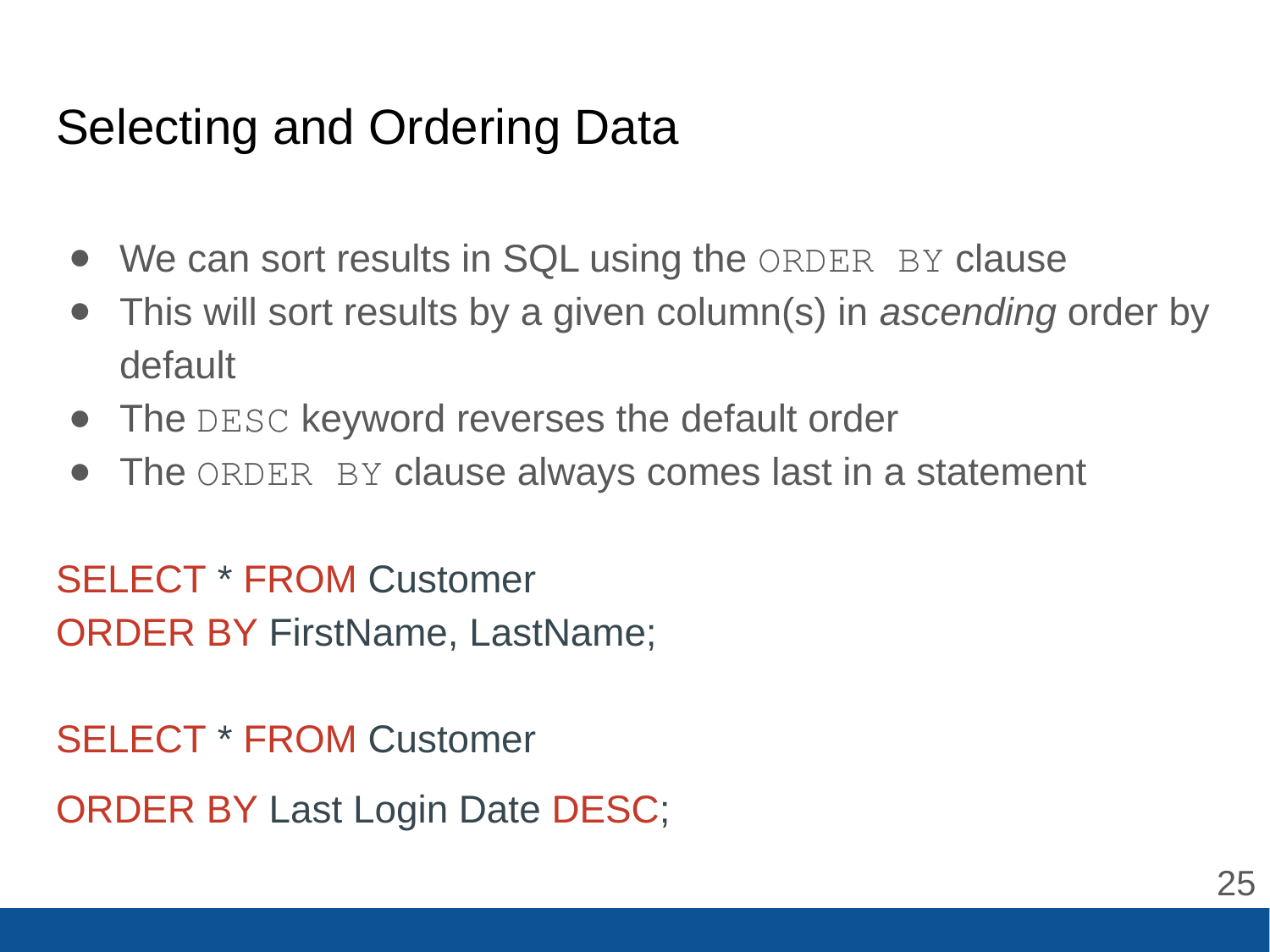

# Selecting and Ordering Data

We can sort results in SQL using the ORDER BY clause
This will sort results by a given column(s) in ascending order by default
The DESC keyword reverses the default order
The ORDER BY clause always comes last in a statement

SELECT * FROM Customer
ORDER BY FirstName, LastName;
SELECT * FROM Customer
ORDER BY Last Login Date DESC;

25